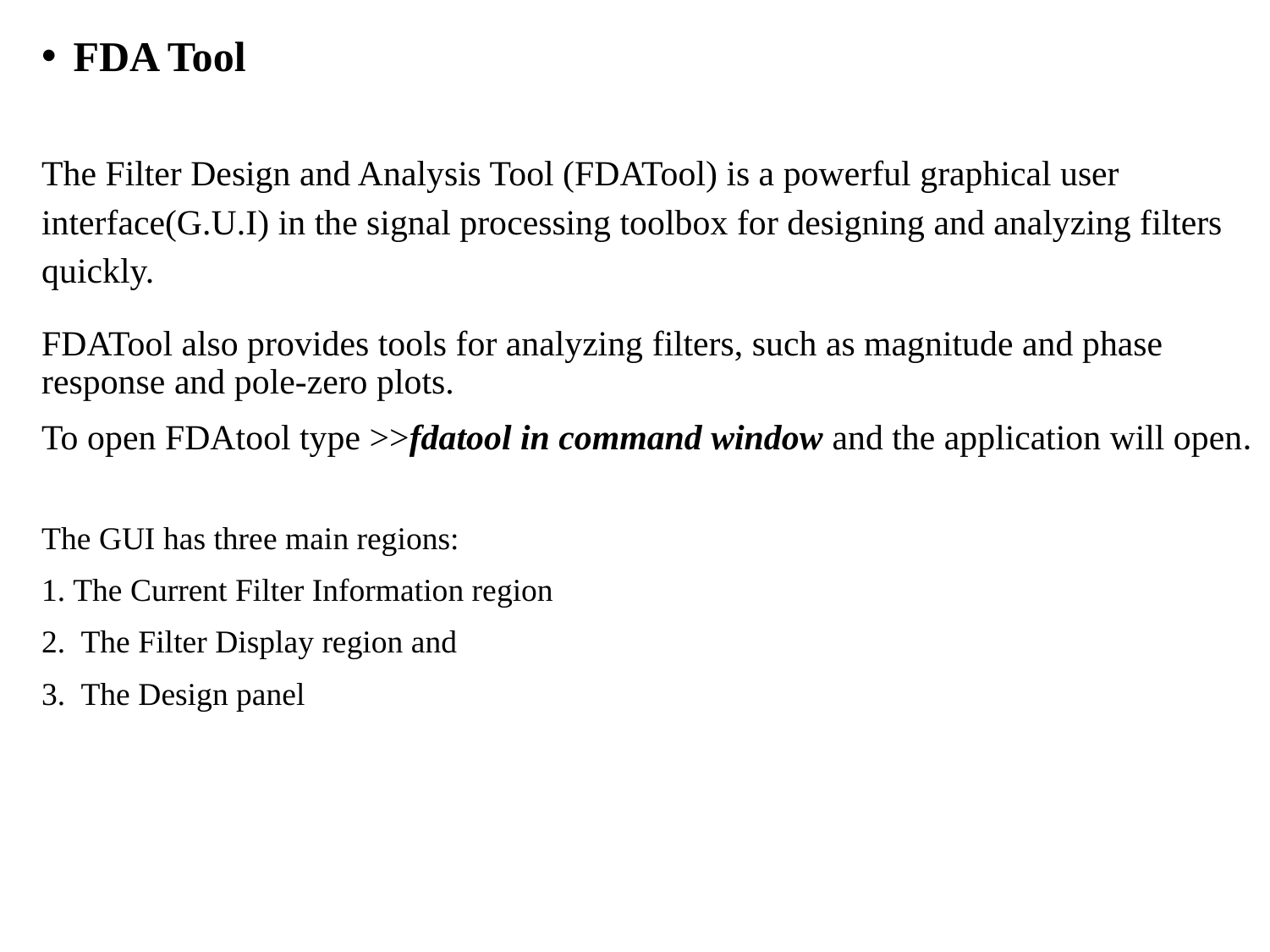

FDA Tool

The Filter Design and Analysis Tool (FDATool) is a powerful graphical user interface(G.U.I) in the signal processing toolbox for designing and analyzing filters quickly.
FDATool also provides tools for analyzing filters, such as magnitude and phase response and pole-zero plots.
To open FDAtool type >>fdatool in command window and the application will open.

The GUI has three main regions:
1. The Current Filter Information region
2.  The Filter Display region and
3.  The Design panel